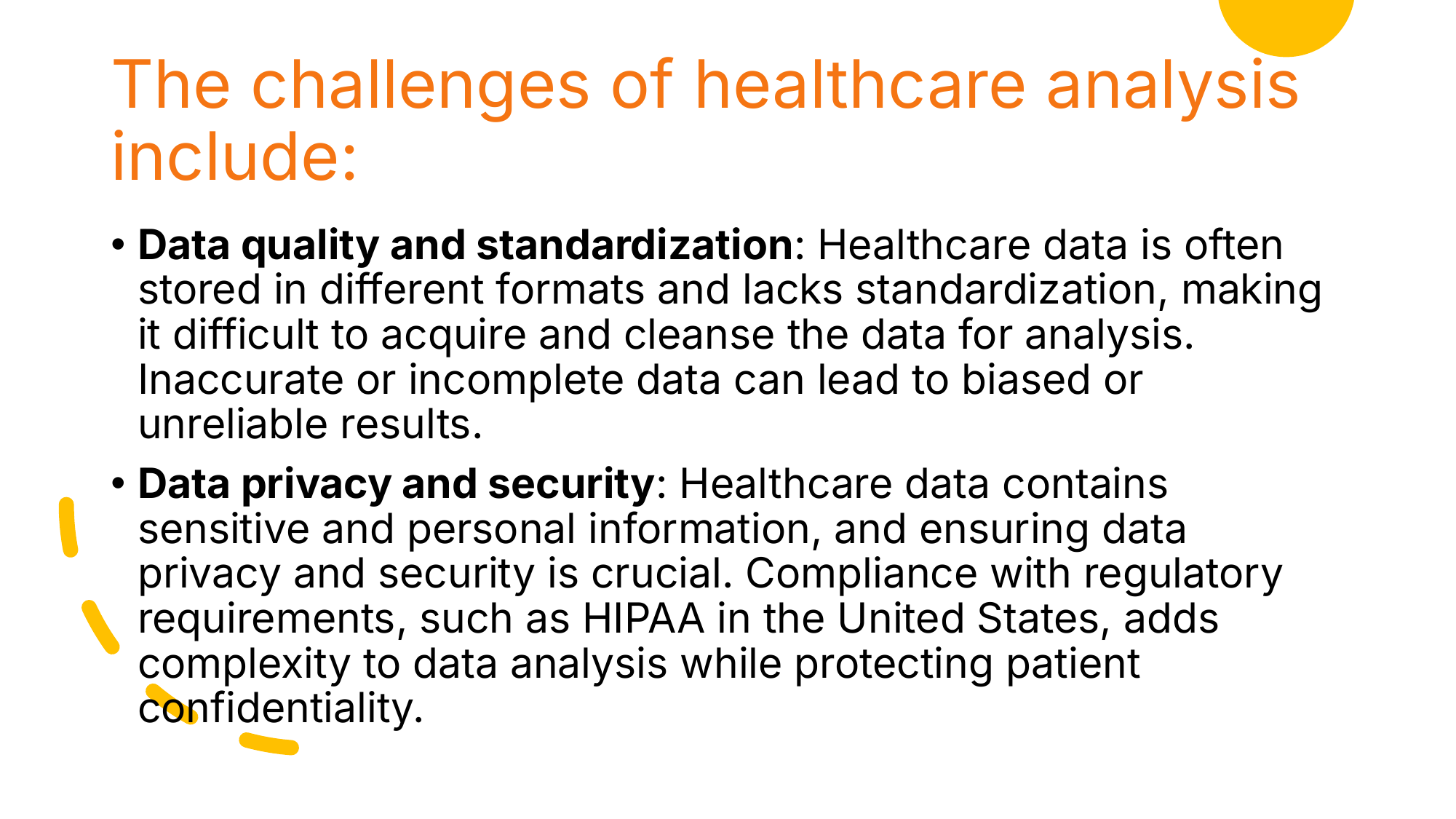

# The challenges of healthcare analysis include:
Data quality and standardization: Healthcare data is often stored in different formats and lacks standardization, making it difficult to acquire and cleanse the data for analysis. Inaccurate or incomplete data can lead to biased or unreliable results.
Data privacy and security: Healthcare data contains sensitive and personal information, and ensuring data privacy and security is crucial. Compliance with regulatory requirements, such as HIPAA in the United States, adds complexity to data analysis while protecting patient confidentiality.